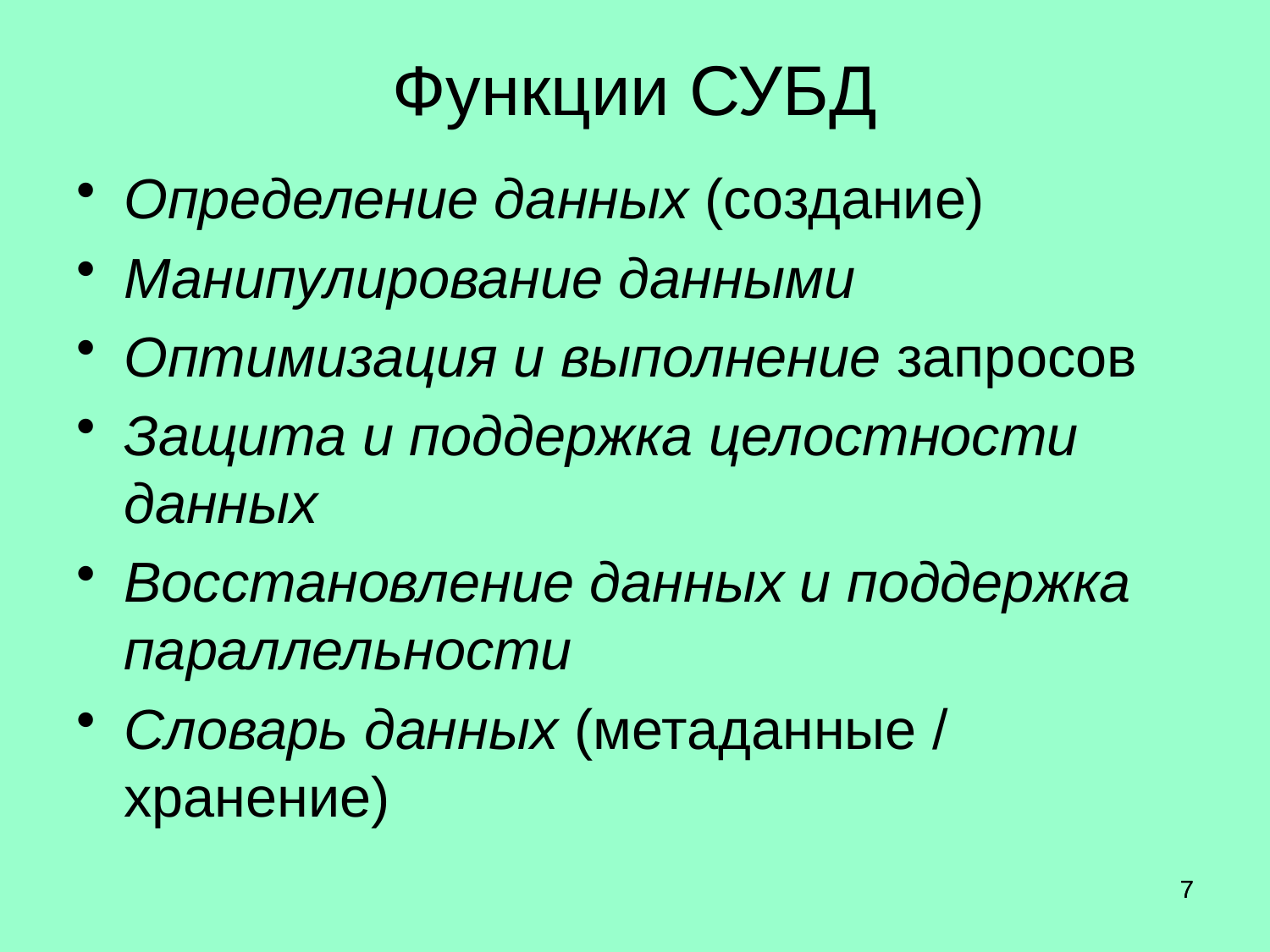

# Функции СУБД
Определение данных (создание)
Манипулирование данными
Оптимизация и выполнение запросов
Защита и поддержка целостности данных
Восстановление данных и поддержка параллельности
Словарь данных (метаданные / хранение)

7
7